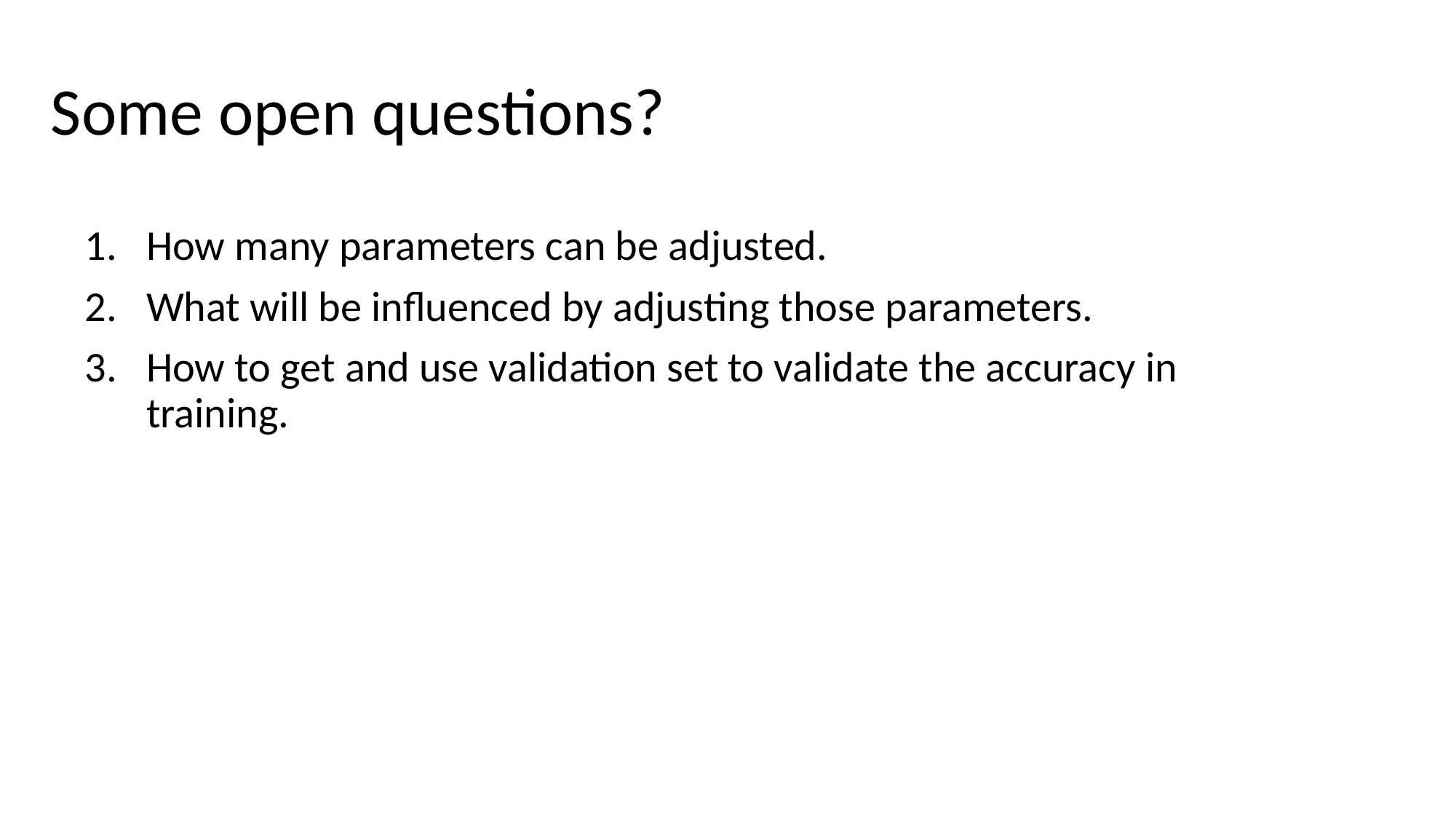

# Some open questions?
How many parameters can be adjusted.
What will be influenced by adjusting those parameters.
How to get and use validation set to validate the accuracy in training.